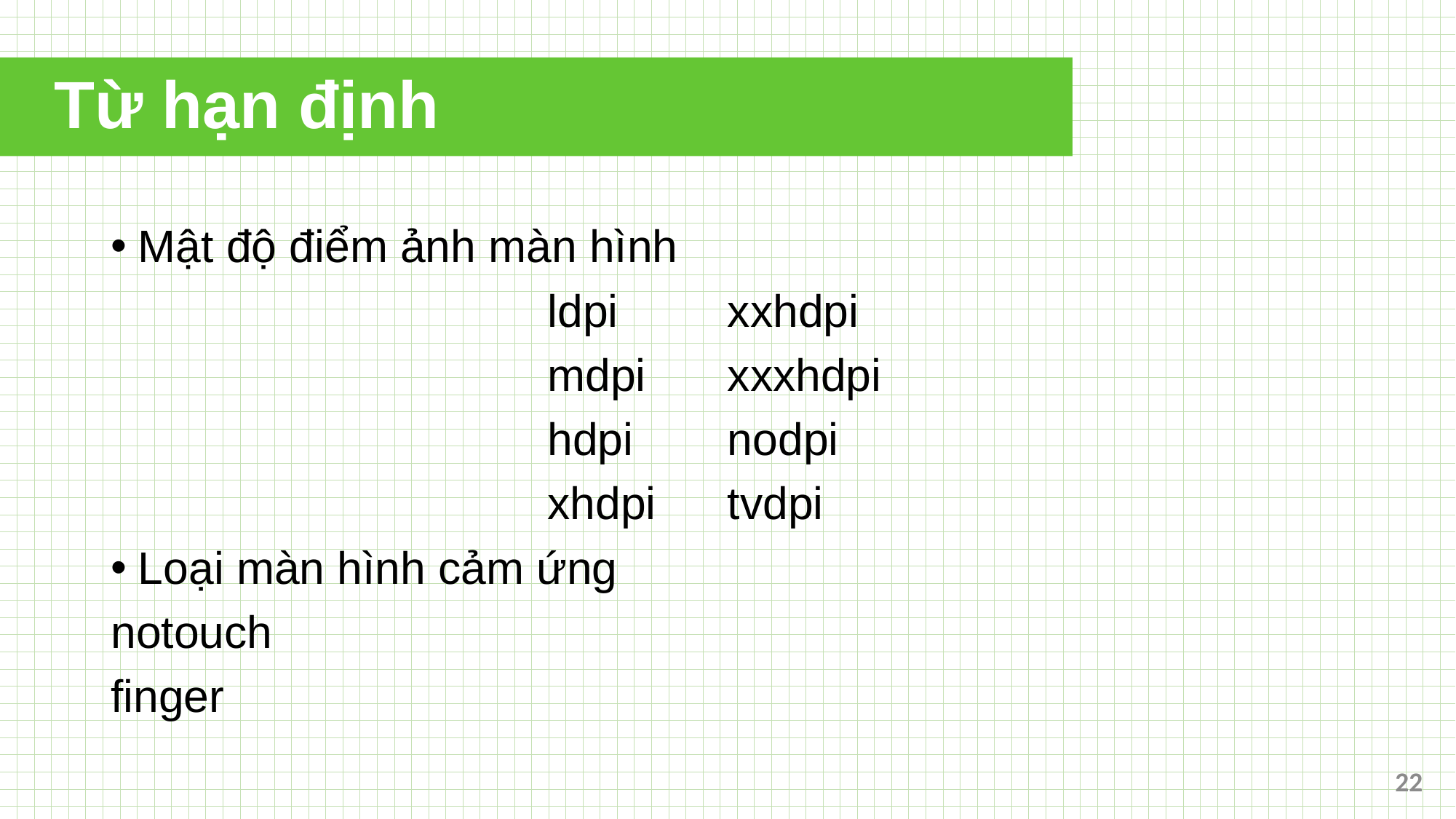

# Từ hạn định
Mật độ điểm ảnh màn hình
				ldpi
				mdpi
				hdpi
				xhdpi
Loại màn hình cảm ứng
notouch
finger

xxhdpi
xxxhdpi
nodpi
tvdpi

22